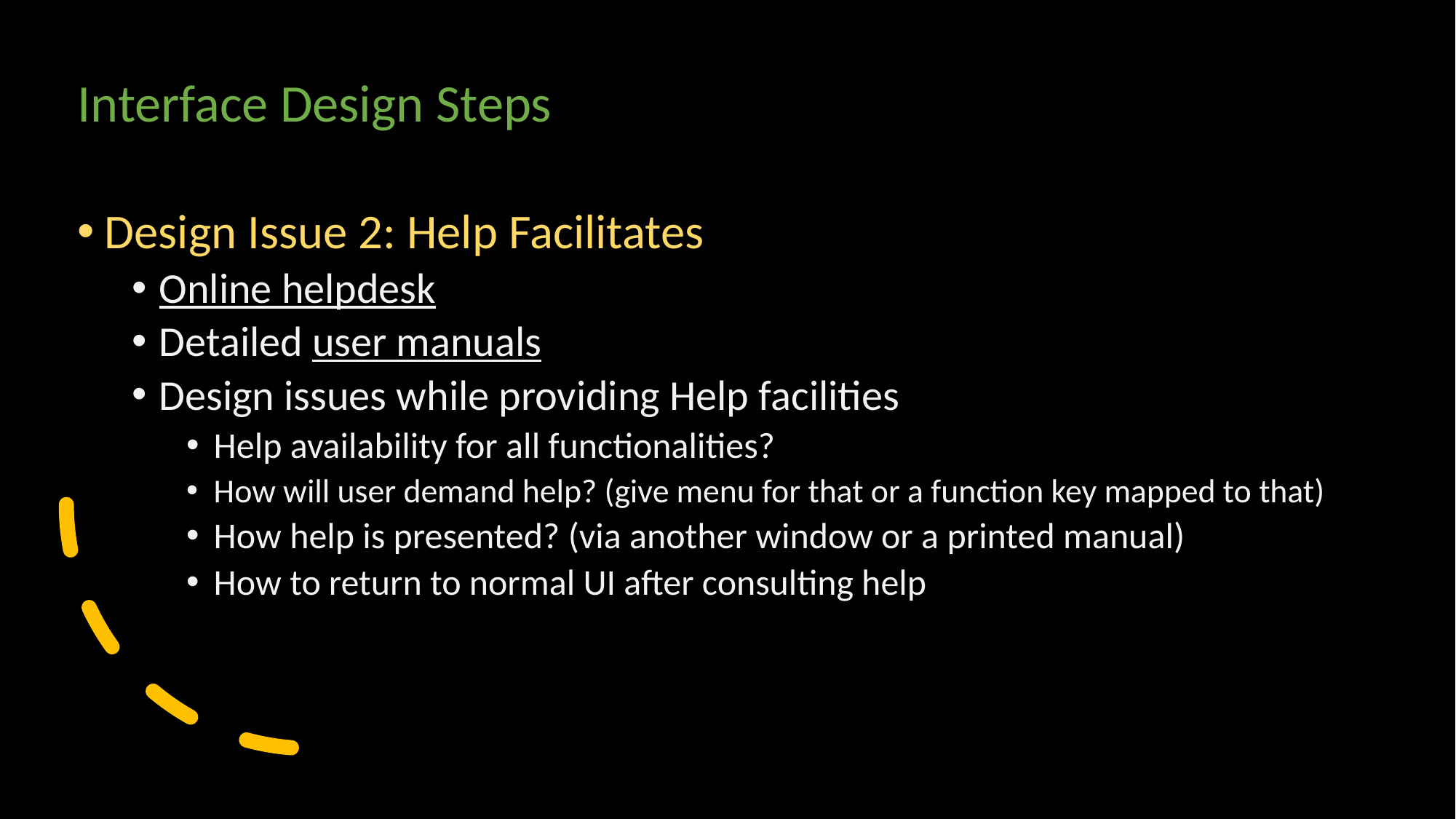

# Interface Design Steps
Design Issue 2: Help Facilitates
Online helpdesk
Detailed user manuals
Design issues while providing Help facilities
Help availability for all functionalities?
How will user demand help? (give menu for that or a function key mapped to that)
How help is presented? (via another window or a printed manual)
How to return to normal UI after consulting help